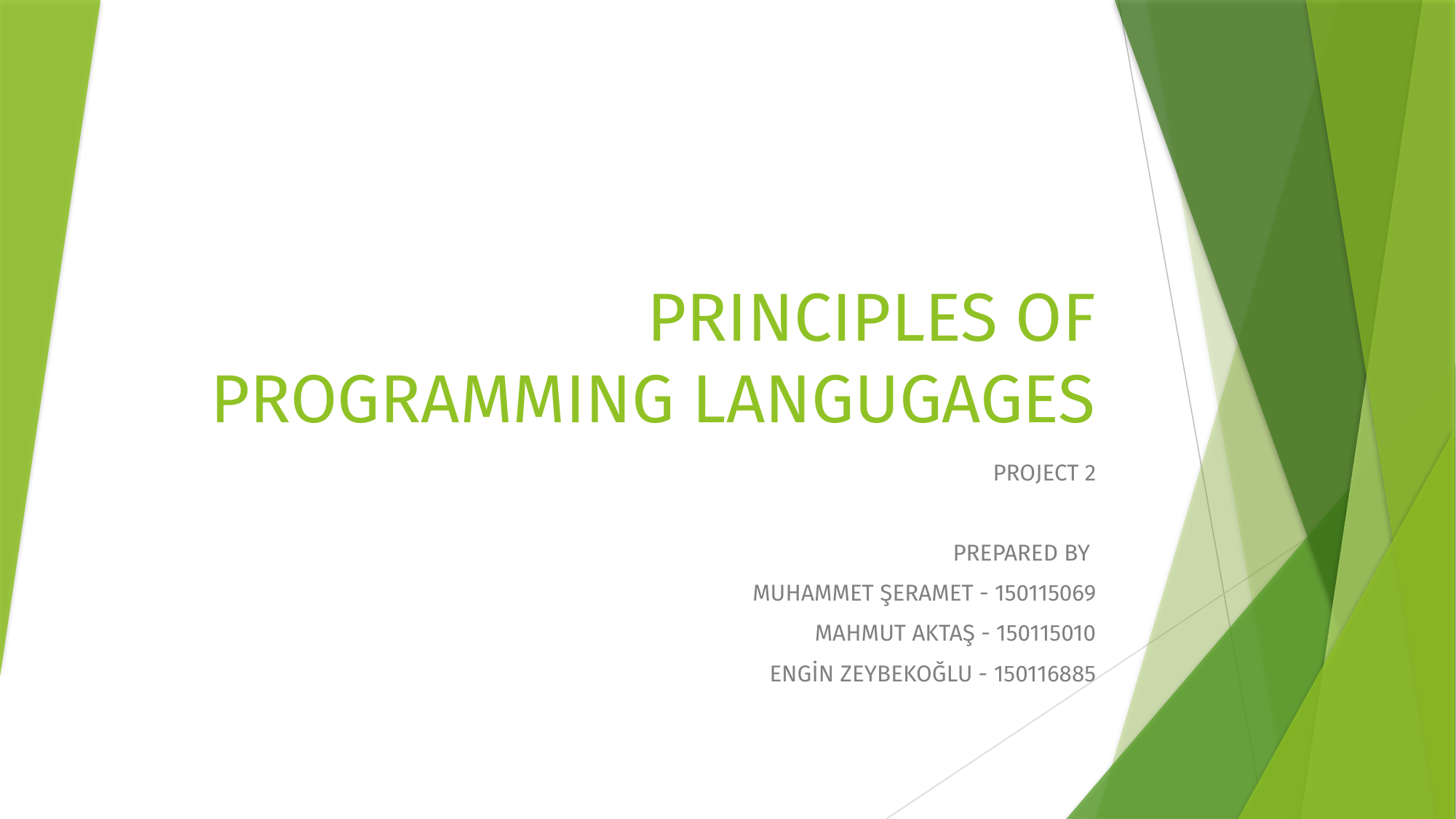

# PRINCIPLES OF PROGRAMMING LANGUGAGES
PROJECT 2

PREPARED BY
MUHAMMET ŞERAMET - 150115069
MAHMUT AKTAŞ - 150115010
ENGİN ZEYBEKOĞLU - 150116885